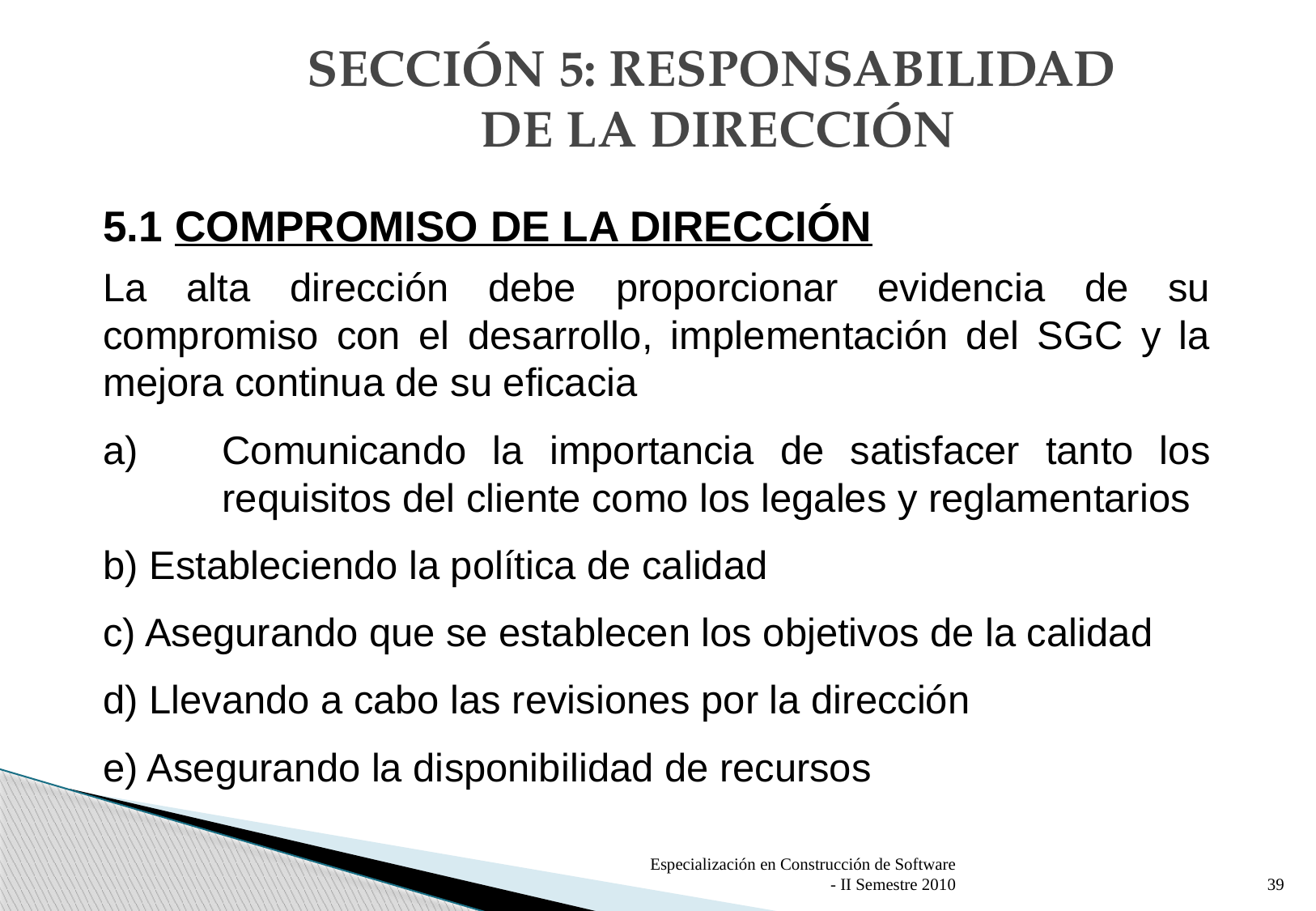

# SECCIÓN 5: RESPONSABILIDAD DE LA DIRECCIÓN
5.1 COMPROMISO DE LA DIRECCIÓN
La alta dirección debe proporcionar evidencia de su compromiso con el desarrollo, implementación del SGC y la mejora continua de su eficacia
a)	Comunicando la importancia de satisfacer tanto los
	requisitos del cliente como los legales y reglamentarios
b) Estableciendo la política de calidad
c) Asegurando que se establecen los objetivos de la calidad
d) Llevando a cabo las revisiones por la dirección
e) Asegurando la disponibilidad de recursos
Especialización en Construcción de Software - II Semestre 2010
39